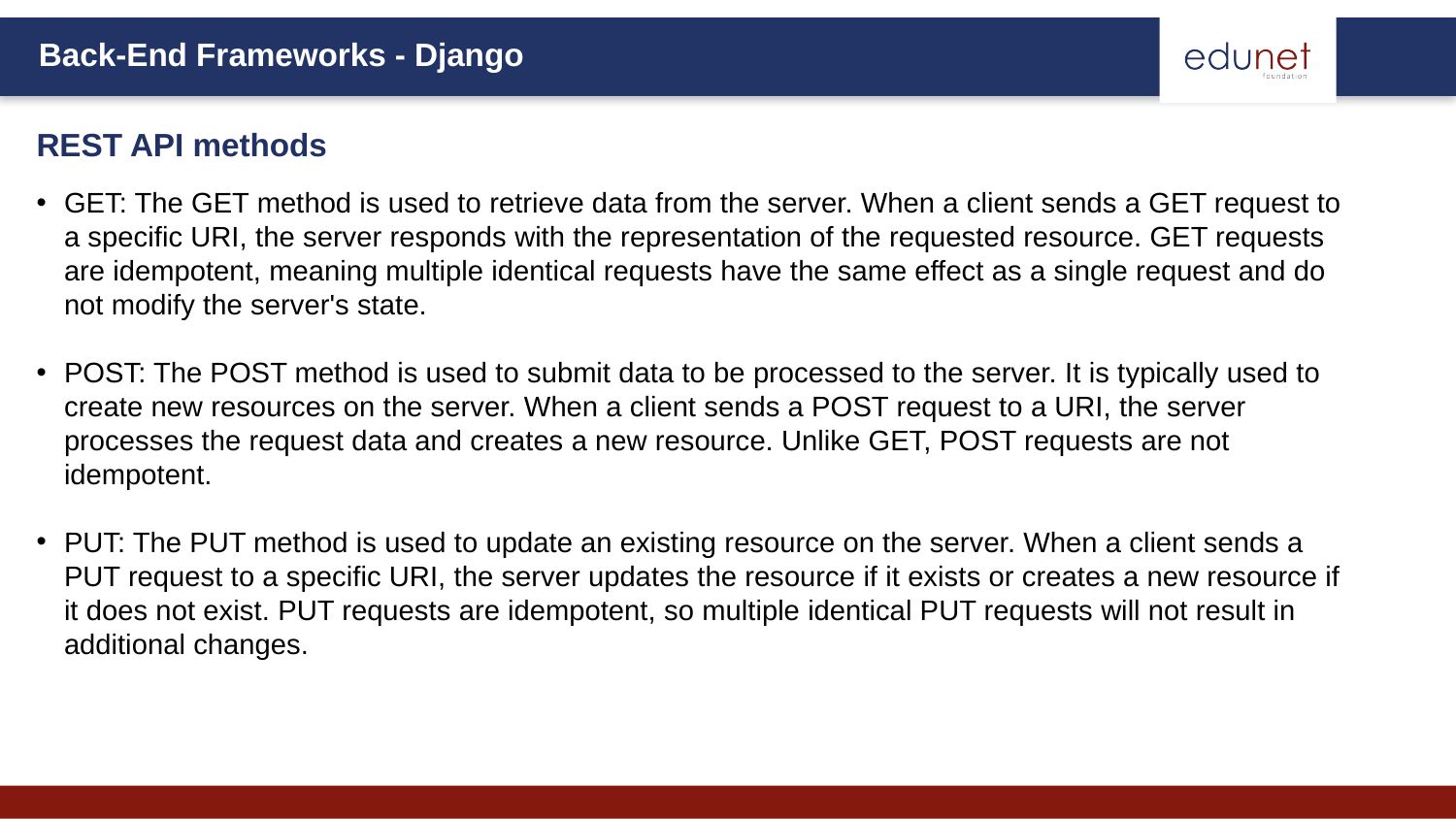

REST API methods
# GET: The GET method is used to retrieve data from the server. When a client sends a GET request to a specific URI, the server responds with the representation of the requested resource. GET requests are idempotent, meaning multiple identical requests have the same effect as a single request and do not modify the server's state.

POST: The POST method is used to submit data to be processed to the server. It is typically used to create new resources on the server. When a client sends a POST request to a URI, the server processes the request data and creates a new resource. Unlike GET, POST requests are not idempotent.

PUT: The PUT method is used to update an existing resource on the server. When a client sends a PUT request to a specific URI, the server updates the resource if it exists or creates a new resource if it does not exist. PUT requests are idempotent, so multiple identical PUT requests will not result in additional changes.